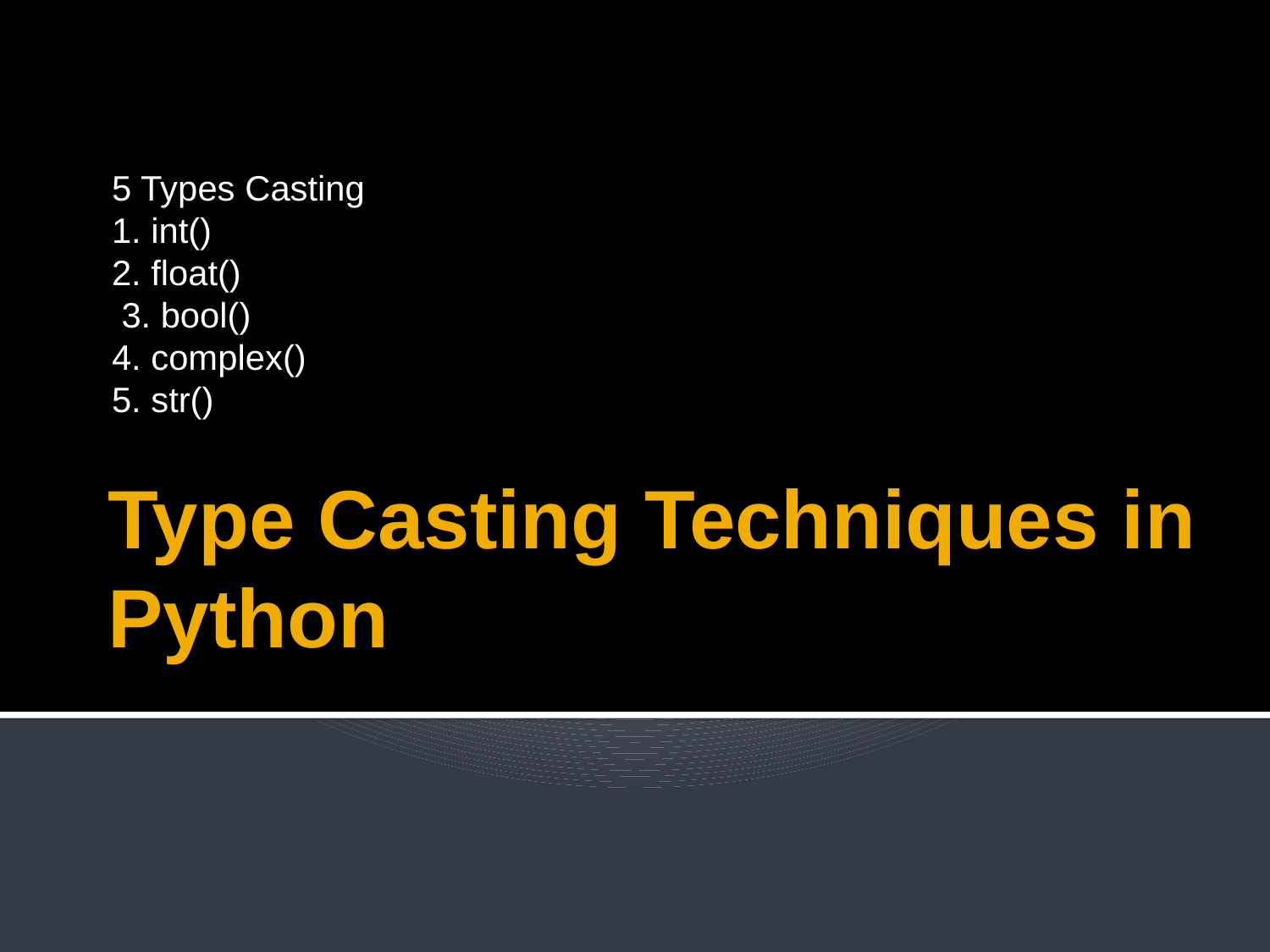

5 Types Casting
1. int()
2. float()
 3. bool()
4. complex()
5. str()

# Type Casting Techniques in Python